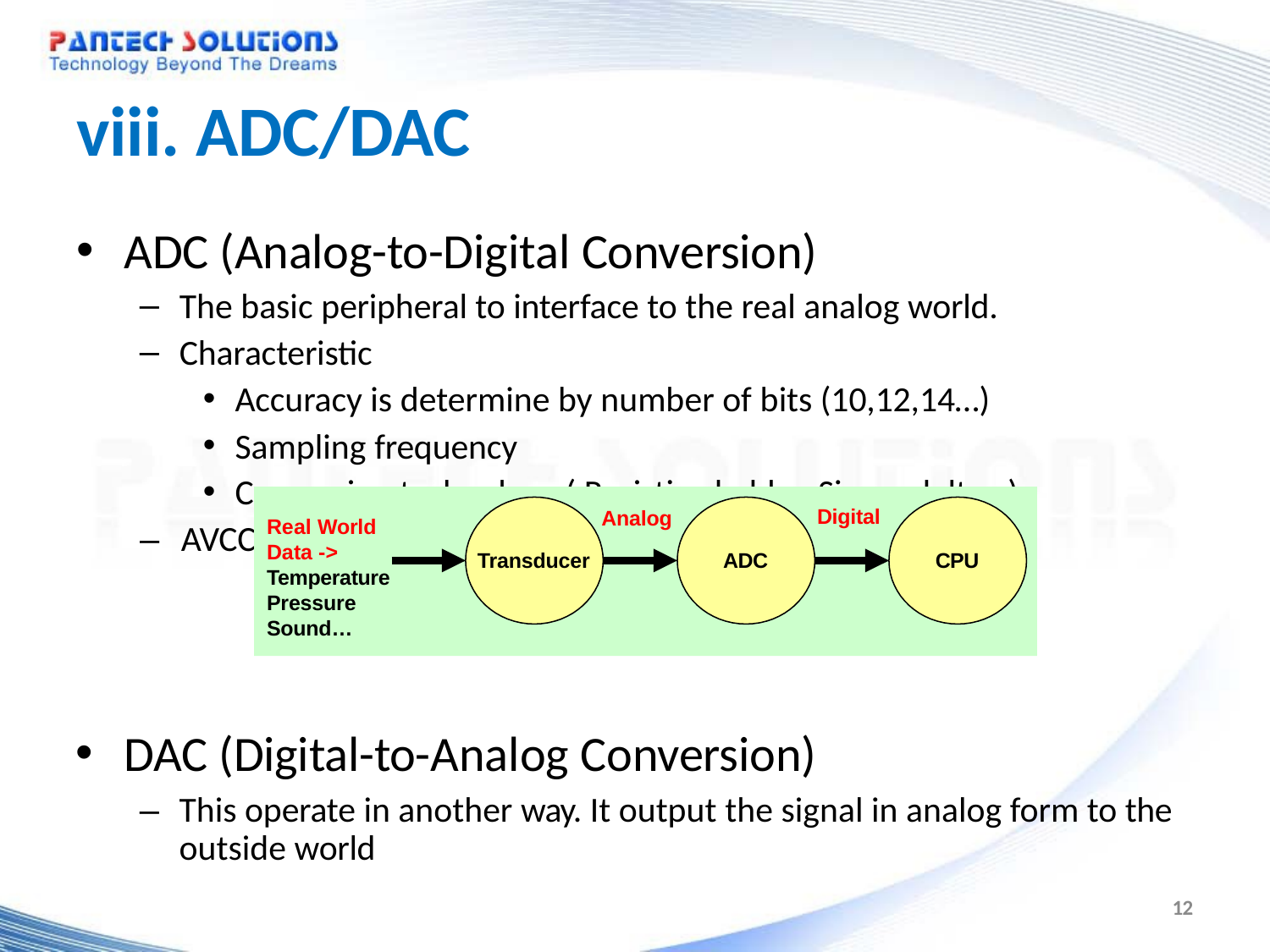

# viii. ADC/DAC
ADC (Analog-to-Digital Conversion)
The basic peripheral to interface to the real analog world.
Characteristic
Accuracy is determine by number of bits (10,12,14…)
Sampling frequency
C
onversion technology ( Resistive ladder, Sigma delta…)
, AVSS and each analog input pins

Digital
Analog
Real World Data -> Temperature Pressure Sound…
–	AVCC
Transducer
ADC
CPU

DAC (Digital-to-Analog Conversion)
–	This operate in another way. It output the signal in analog form to the outside world
12